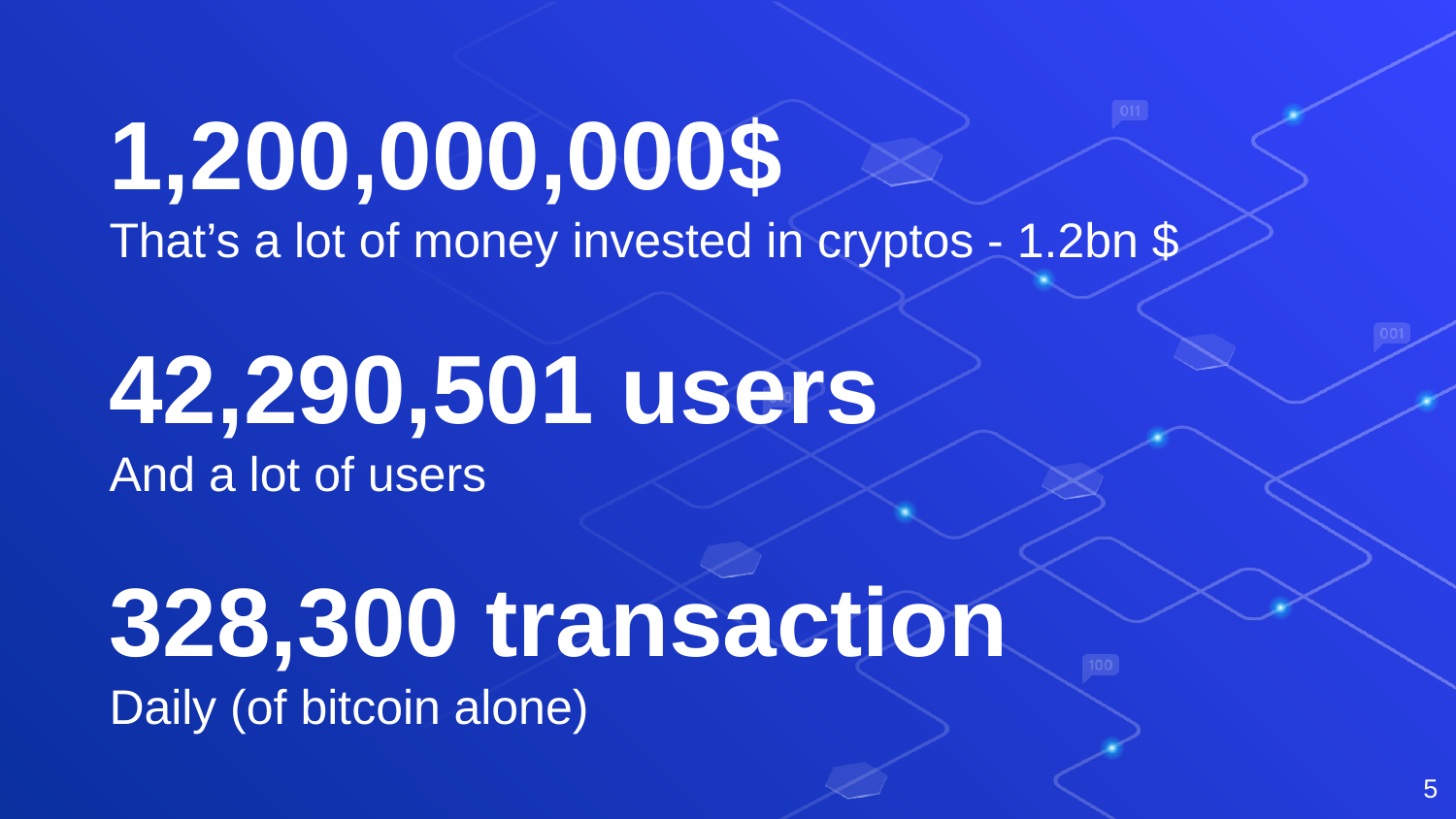

1,200,000,000$
That’s a lot of money invested in cryptos - 1.2bn $
42,290,501 users
And a lot of users
328,300 transaction
Daily (of bitcoin alone)
5